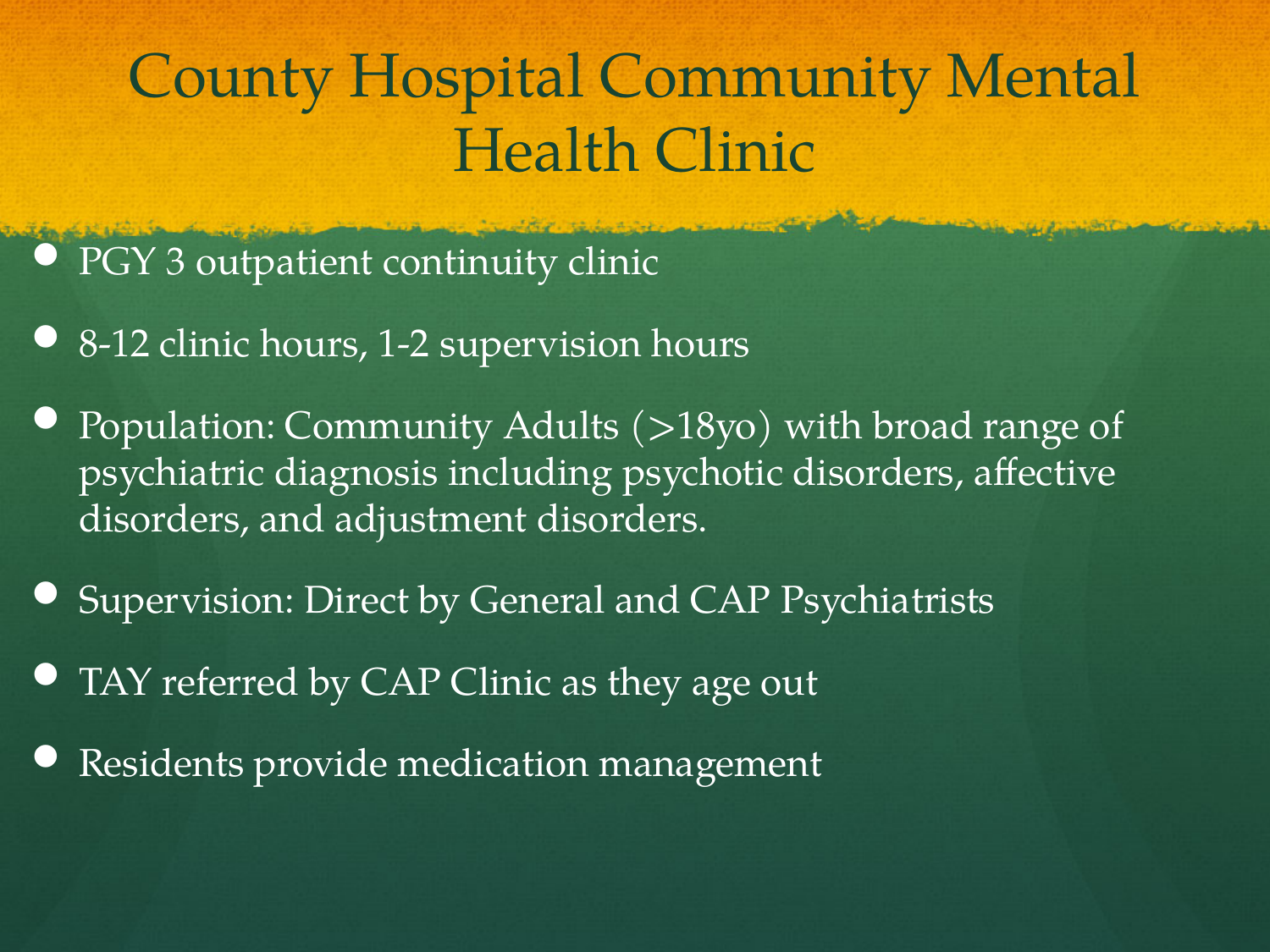

# County Hospital Community Mental Health Clinic
PGY 3 outpatient continuity clinic
8-12 clinic hours, 1-2 supervision hours
Population: Community Adults (>18yo) with broad range of psychiatric diagnosis including psychotic disorders, affective disorders, and adjustment disorders.
Supervision: Direct by General and CAP Psychiatrists
TAY referred by CAP Clinic as they age out
Residents provide medication management